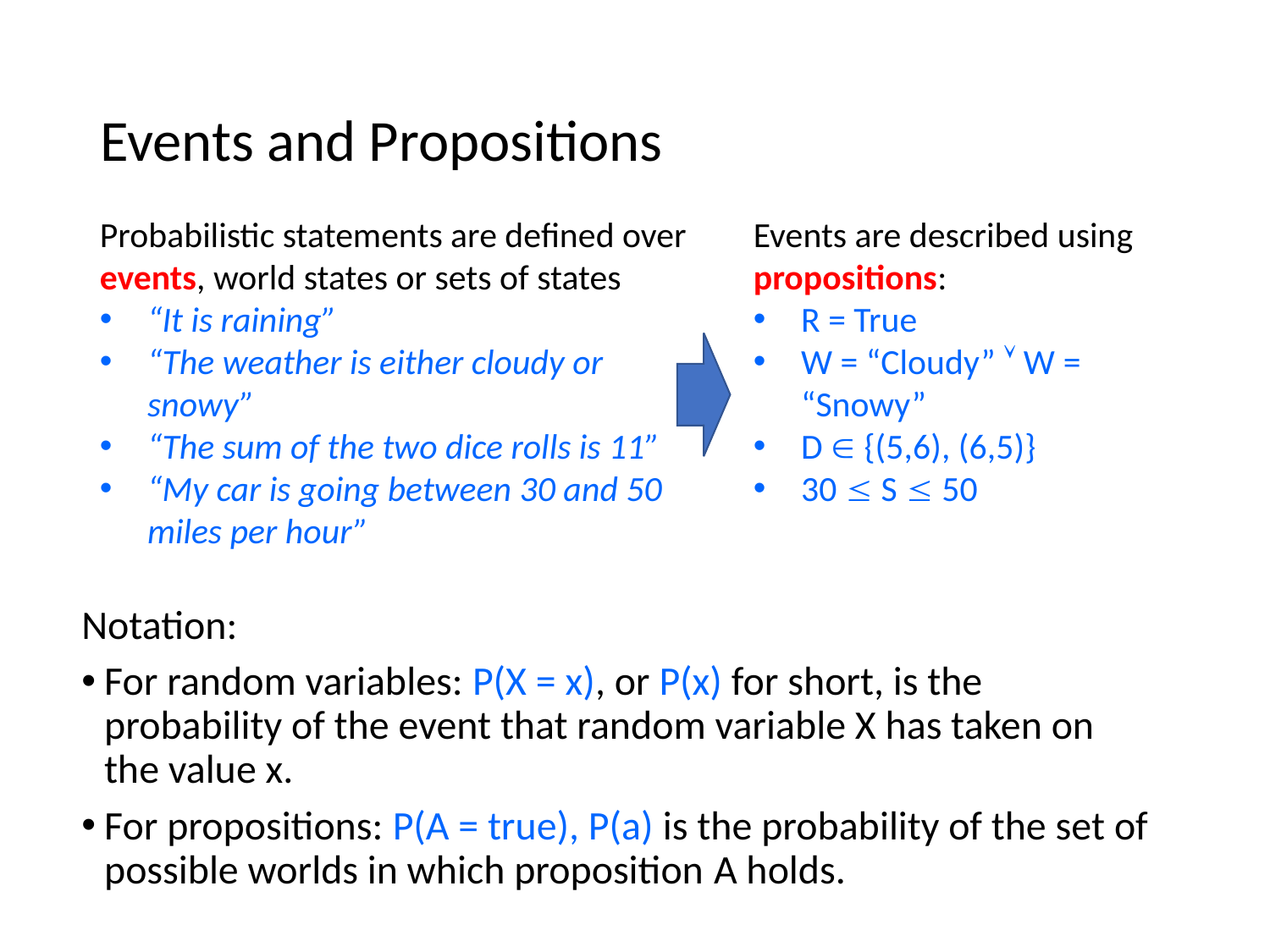

# Events and Propositions
Probabilistic statements are defined over events, world states or sets of states
“It is raining”
“The weather is either cloudy or snowy”
“The sum of the two dice rolls is 11”
“My car is going between 30 and 50 miles per hour”
Events are described using propositions:
R = True
W = “Cloudy” ∨ W = “Snowy”
D ∈ {(5,6), (6,5)}
30 ≤ S ≤ 50

Notation:
For random variables: P(X = x), or P(x) for short, is the probability of the event that random variable X has taken on the value x.
For propositions: P(A = true), P(a) is the probability of the set of possible worlds in which proposition A holds.